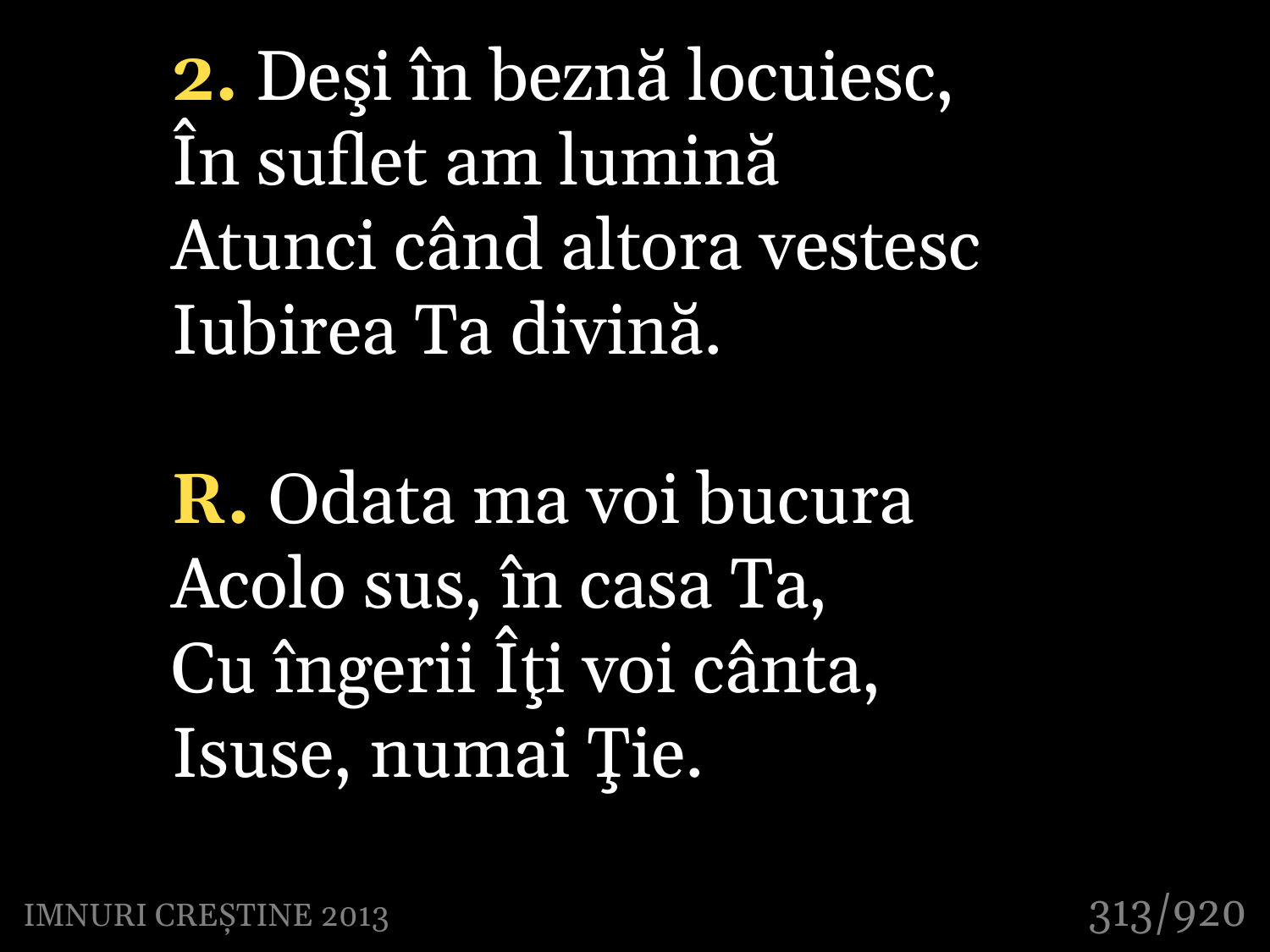

2. Deşi în beznă locuiesc,
În suflet am lumină
Atunci când altora vestesc
Iubirea Ta divină.

R. Odata ma voi bucura
Acolo sus, în casa Ta,
Cu îngerii Îţi voi cânta,
Isuse, numai Ţie.
313/920
IMNURI CREȘTINE 2013